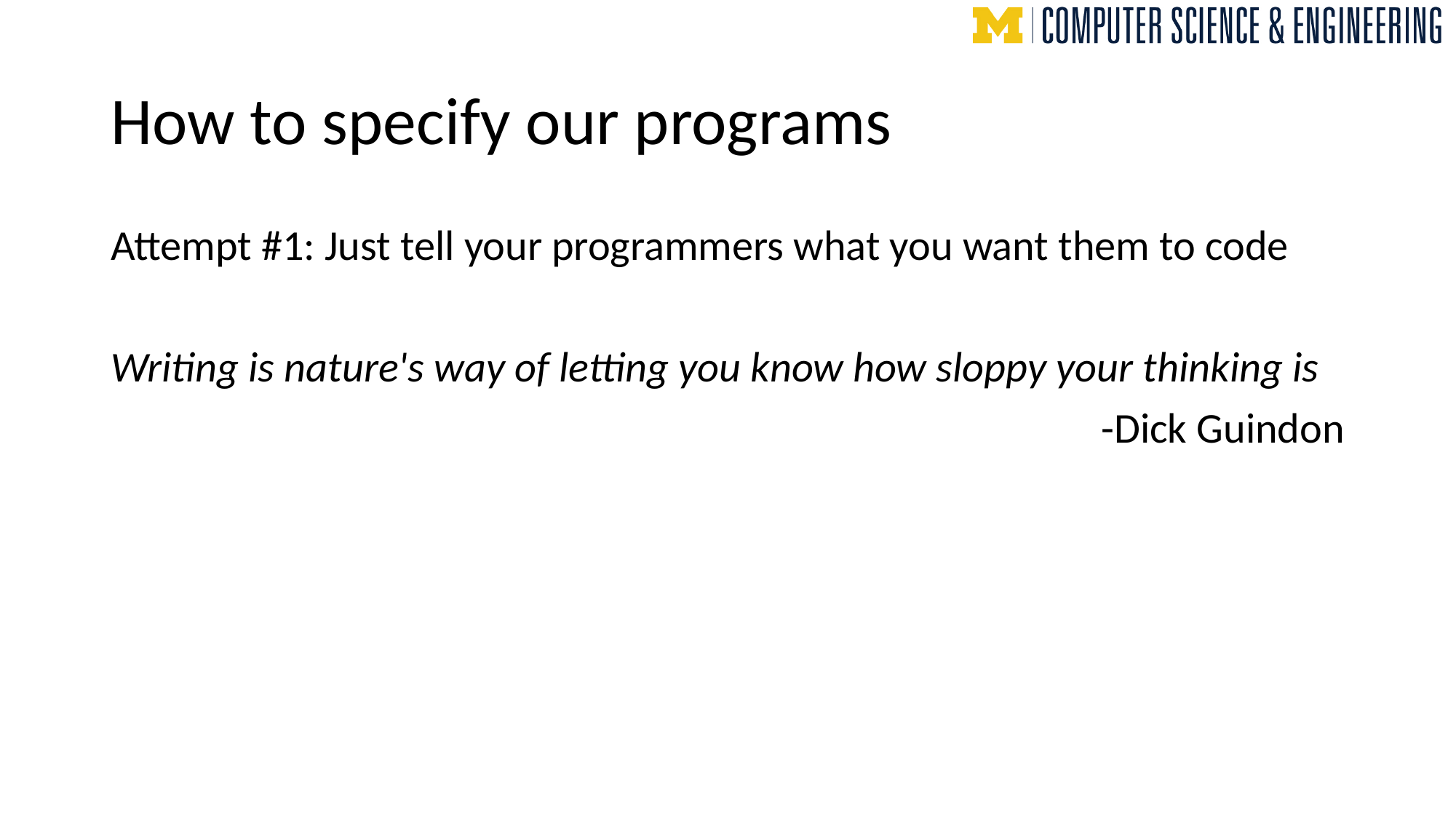

# How to specify our programs
Attempt #1: Just tell your programmers what you want them to code

Writing is nature's way of letting you know how sloppy your thinking is
	-Dick Guindon